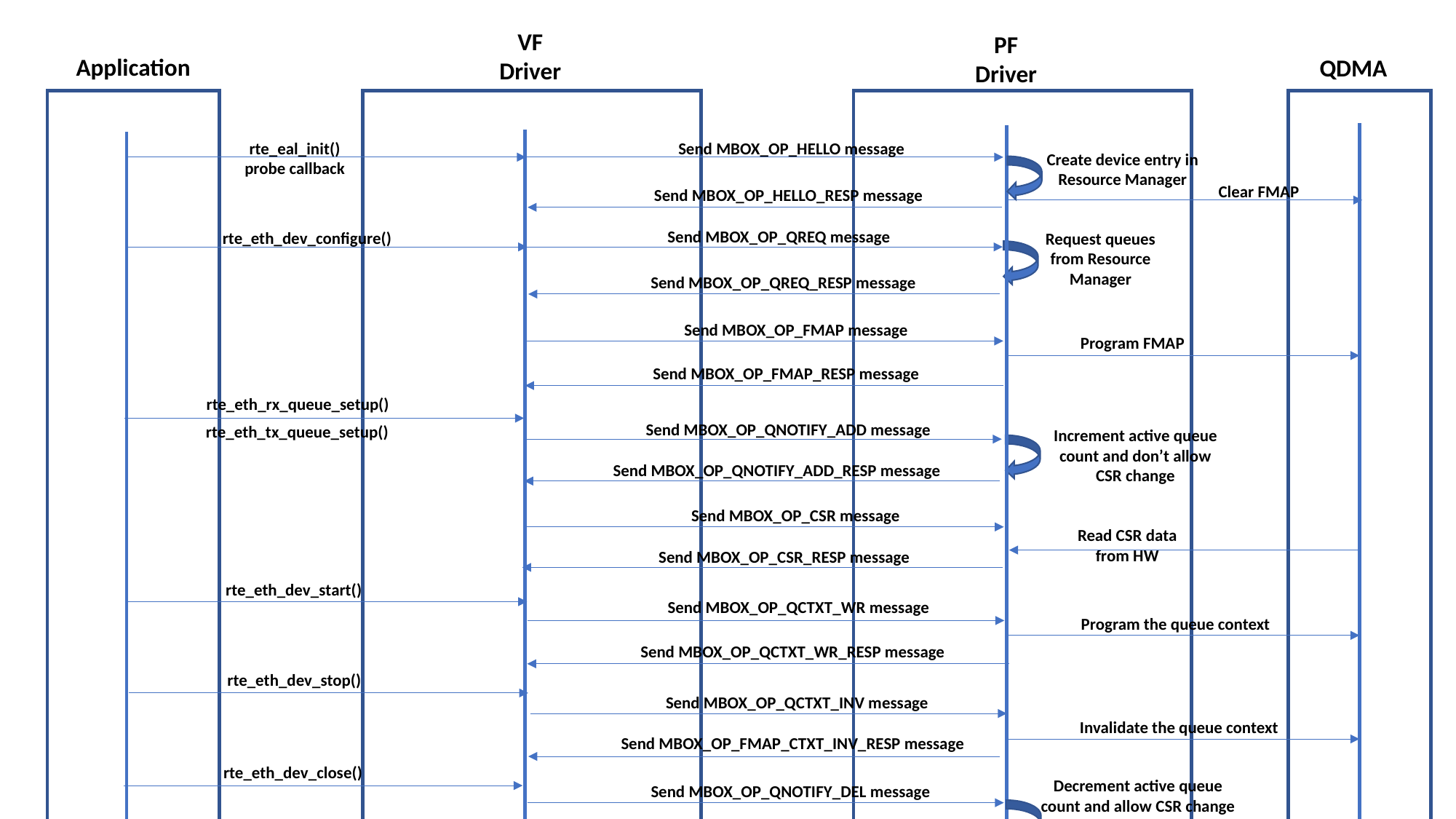

VF Driver
Application
QDMA

rte_eal_init()
probe callback
Send MBOX_OP_HELLO message
Create device entry in Resource Manager

Clear FMAP
Send MBOX_OP_HELLO_RESP message
Send MBOX_OP_QREQ message
rte_eth_dev_configure()
Request queues from Resource Manager

Send MBOX_OP_QREQ_RESP message
Send MBOX_OP_FMAP message
Program FMAP
Send MBOX_OP_FMAP_RESP message
rte_eth_rx_queue_setup()
Send MBOX_OP_QNOTIFY_ADD message
rte_eth_tx_queue_setup()
Increment active queue count and don’t allow CSR change

Send MBOX_OP_QNOTIFY_ADD_RESP message
Send MBOX_OP_CSR message
Read CSR data from HW
Send MBOX_OP_CSR_RESP message
rte_eth_dev_start()
Send MBOX_OP_QCTXT_WR message
Program the queue context
Send MBOX_OP_QCTXT_WR_RESP message
rte_eth_dev_stop()
Send MBOX_OP_QCTXT_INV message
Invalidate the queue context
Send MBOX_OP_FMAP_CTXT_INV_RESP message
rte_eth_dev_close()
Decrement active queue count and allow CSR change if active qcount is 0
Send MBOX_OP_QNOTIFY_DEL message

Send MBOX_OP_QNOTIFY_DEL_RESP message
Send MBOX_OP_QREQ message
Release queues to Resource Manager

Clear FMAP
Send MBOX_OP_QREQ_RESP message
rte_dev_remove()
remove callback
Send MBOX_OP_BYE message
Free the device entry in Resource Manager

Send MBOX_OP_BYE_RESP message
PF Driver